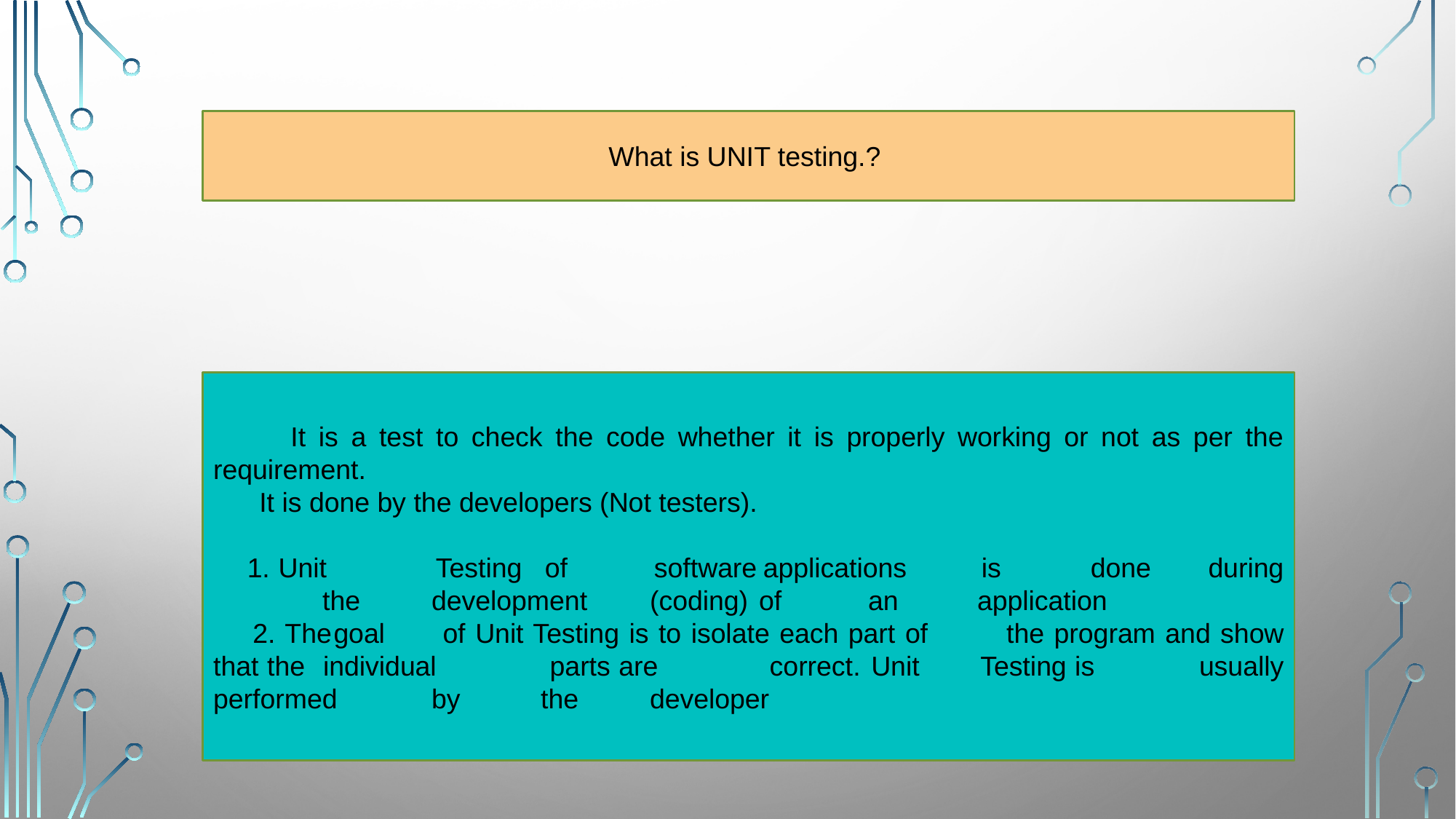

What is UNIT testing.?
      It is a test to check the code whether it is properly working or not as per the requirement.
      It is done by the developers (Not testers).

    1. Unit	Testing	of	software	applications	is	done	 during	the	development	(coding)	of	an	application
    2. The	goal	of Unit Testing is to isolate each part of	the program and show that the	individual	 parts are	 correct.	Unit	Testing is	usually performed	by	the	developer